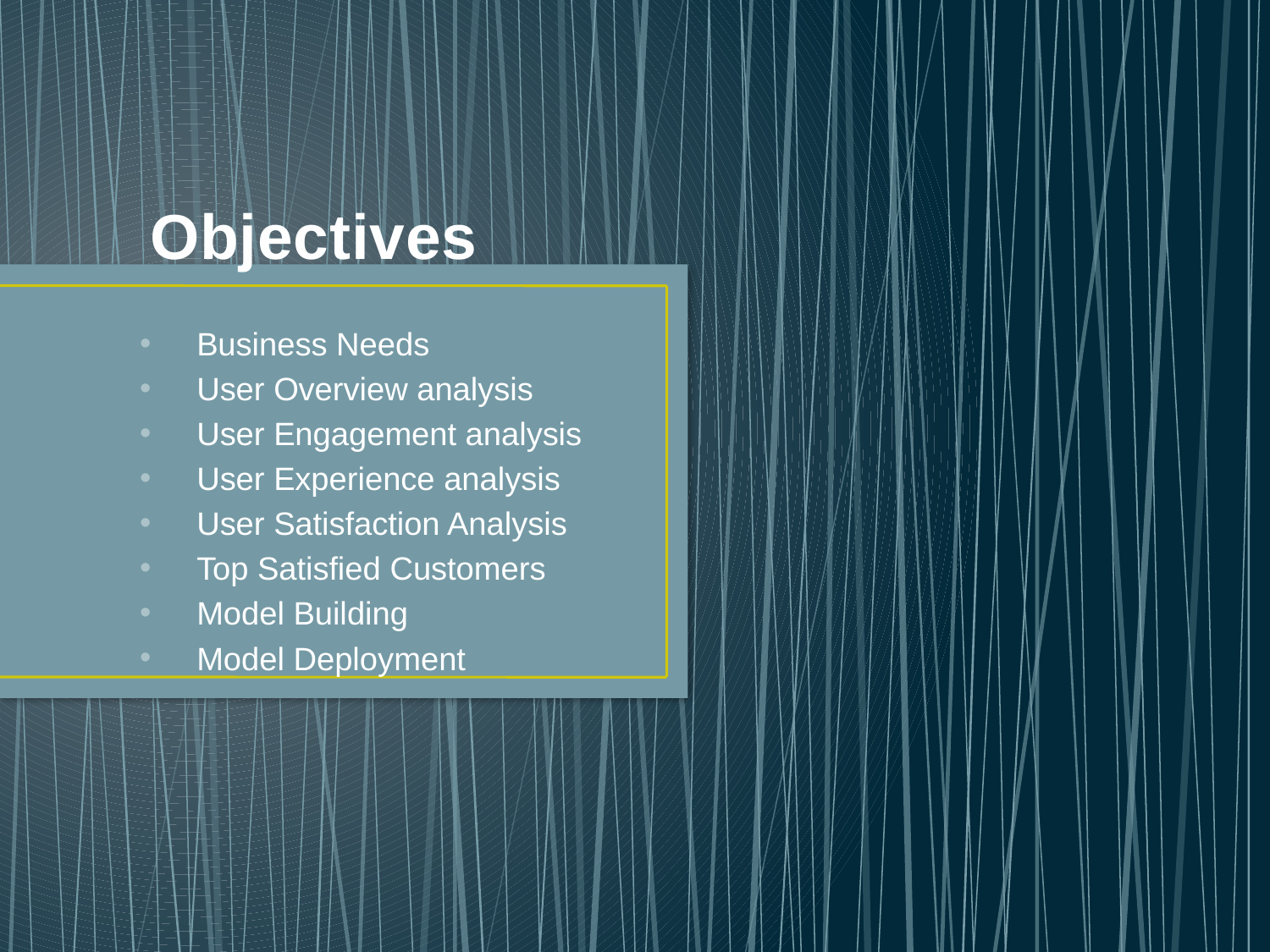

# Objectives
Business Needs
User Overview analysis
User Engagement analysis
User Experience analysis
User Satisfaction Analysis
Top Satisfied Customers
Model Building
Model Deployment